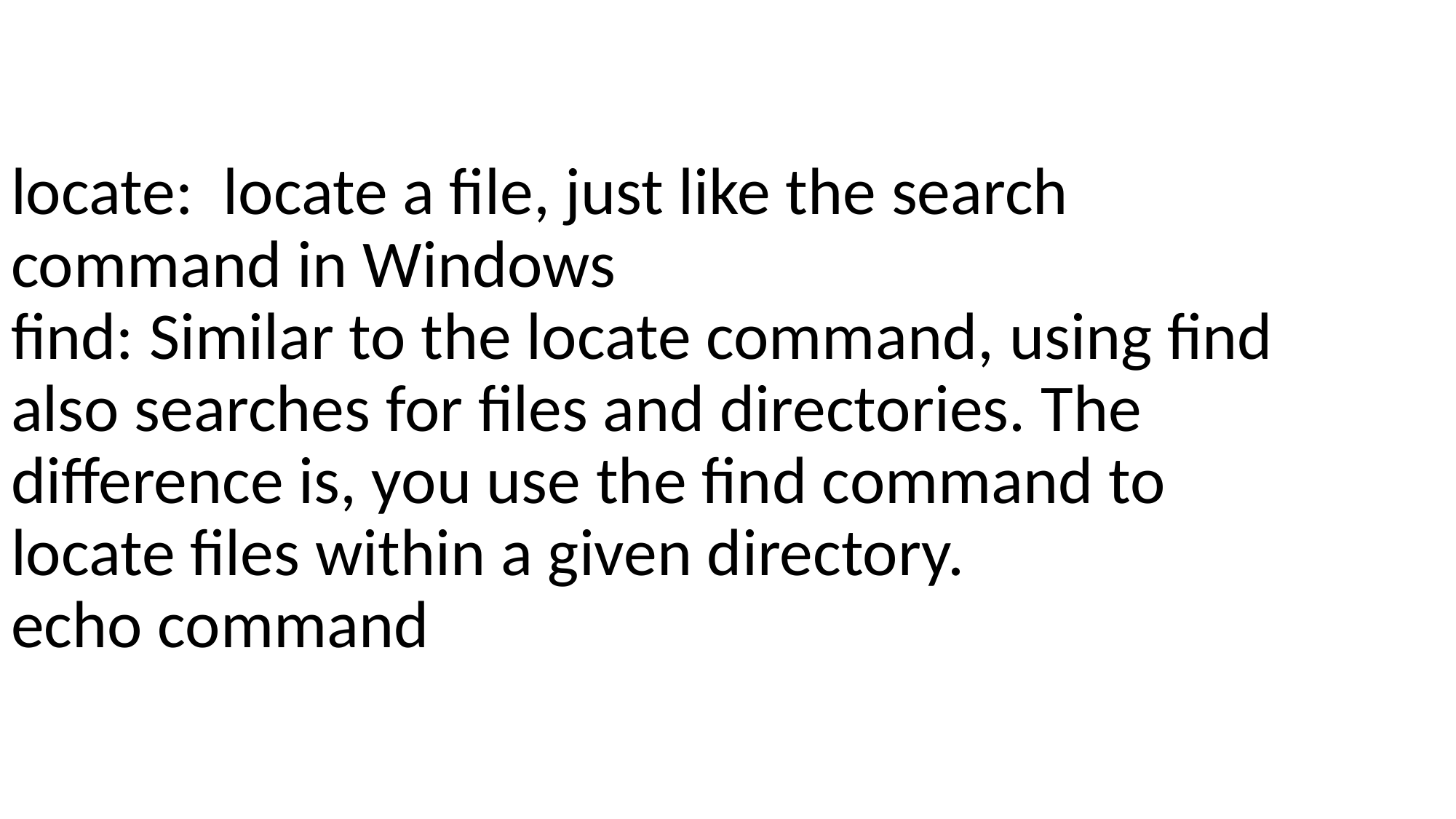

# locate:  locate a file, just like the search command in Windows find: Similar to the locate command, using find also searches for files and directories. The difference is, you use the find command to locate files within a given directory. echo command